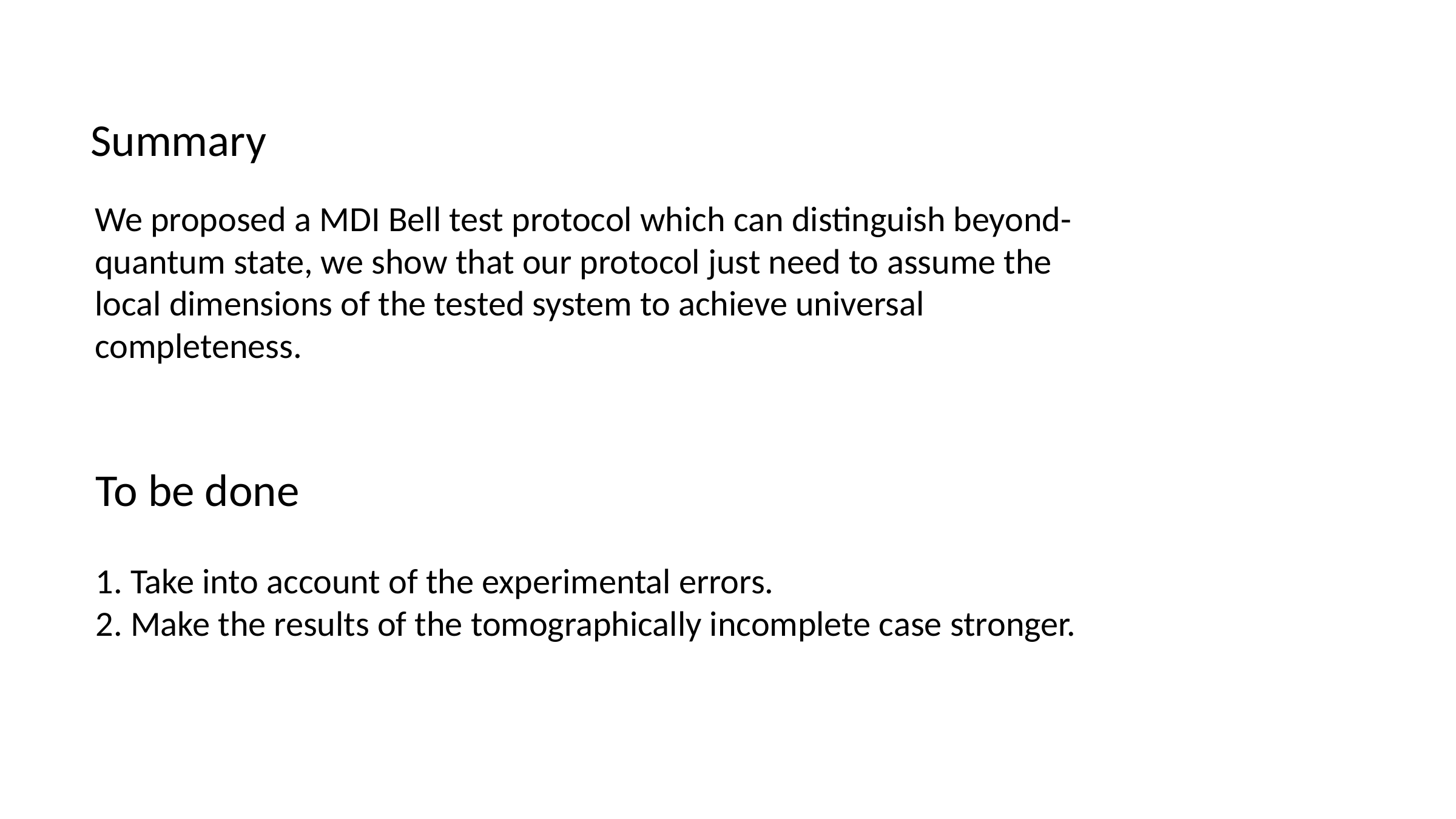

Summary
We proposed a MDI Bell test protocol which can distinguish beyond-quantum state, we show that our protocol just need to assume the local dimensions of the tested system to achieve universal completeness.

To be done

1. Take into account of the experimental errors.
2. Make the results of the tomographically incomplete case stronger.